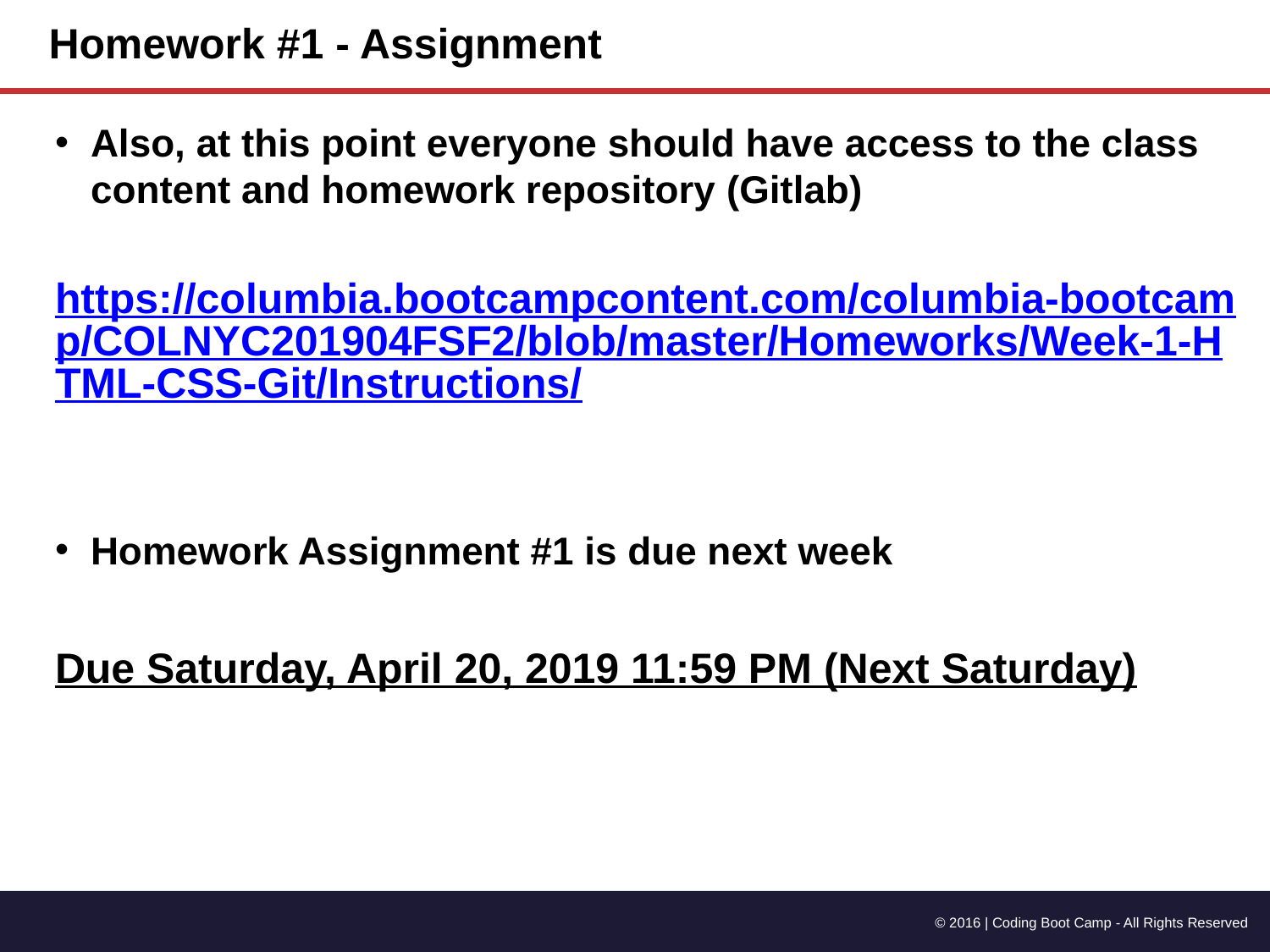

# Homework #1 - Assignment
Also, at this point everyone should have access to the class content and homework repository (Gitlab)
	https://columbia.bootcampcontent.com/columbia-bootcamp/COLNYC201904FSF2/blob/master/Homeworks/Week-1-HTML-CSS-Git/Instructions/

Homework Assignment #1 is due next week

Due Saturday, April 20, 2019 11:59 PM (Next Saturday)